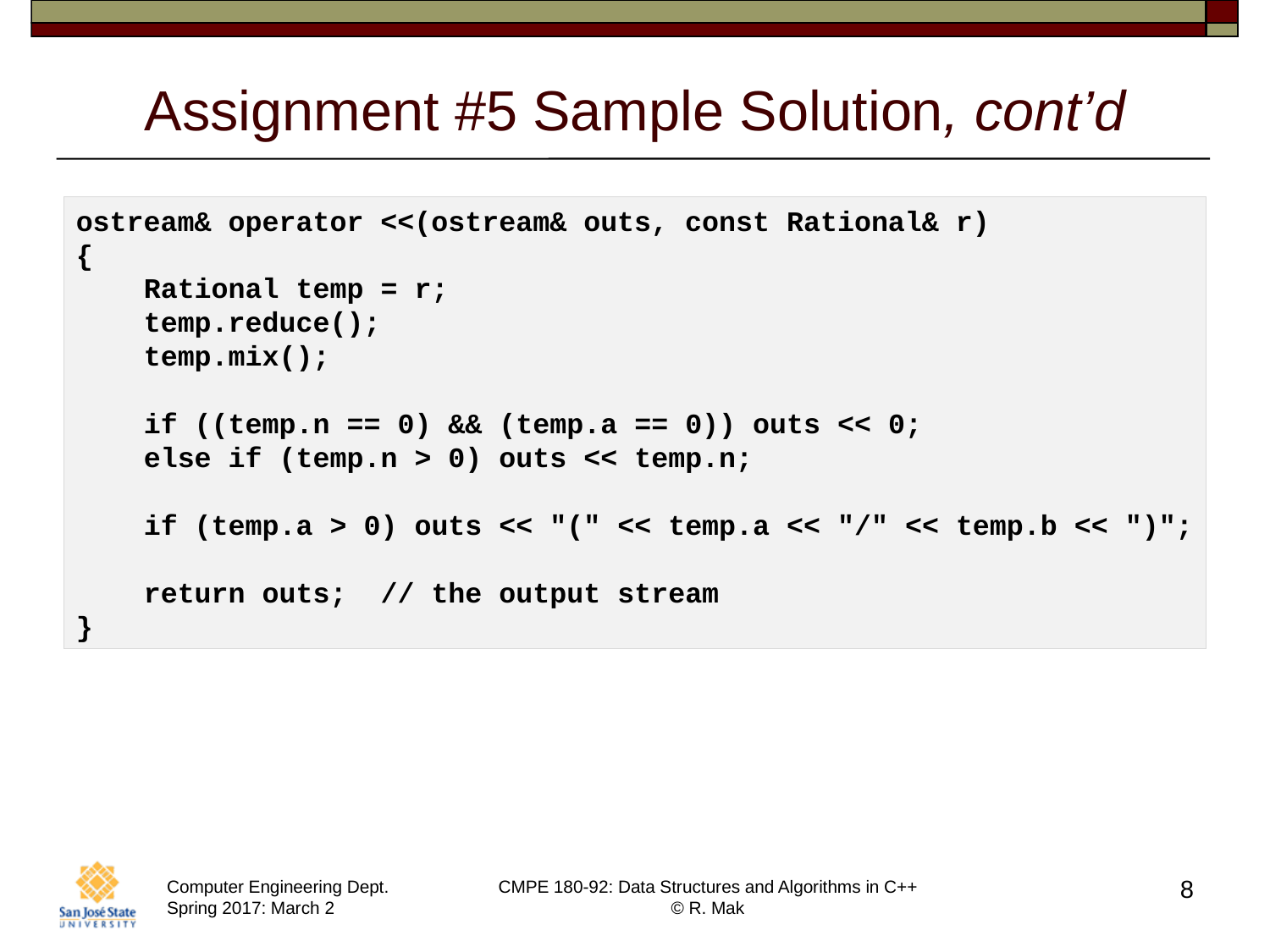

# Assignment #5 Sample Solution, cont’d
ostream& operator <<(ostream& outs, const Rational& r)
{
    Rational temp = r;
    temp.reduce();
    temp.mix();
    if ((temp.n == 0) && (temp.a == 0)) outs << 0;
    else if (temp.n > 0) outs << temp.n;
    if (temp.a > 0) outs << "(" << temp.a << "/" << temp.b << ")";
    return outs;  // the output stream
}
8